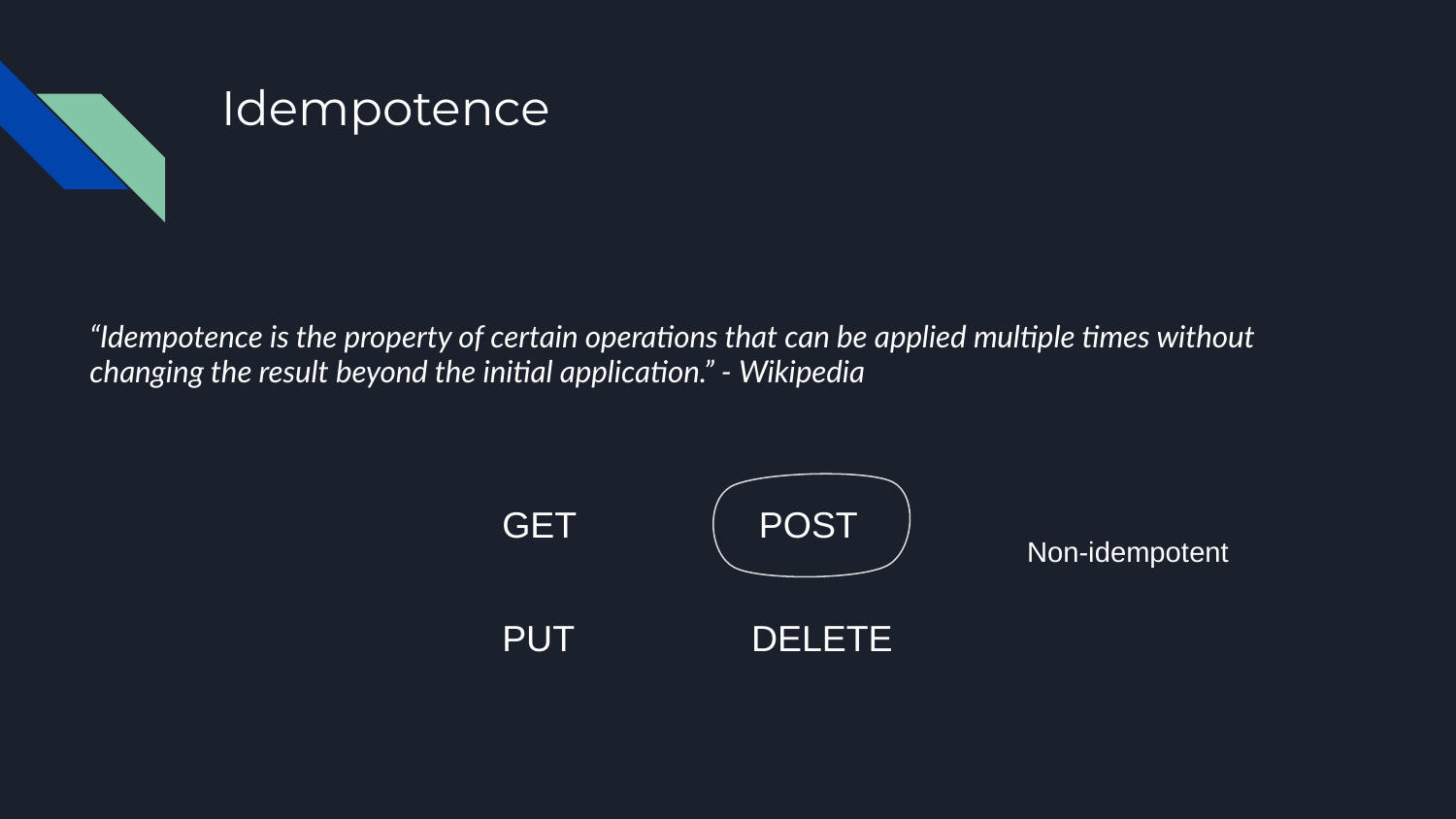

# Idempotence
“Idempotence is the property of certain operations that can be applied multiple times without changing the result beyond the initial application.” - Wikipedia

GET
POST
Non-idempotent
PUT
DELETE